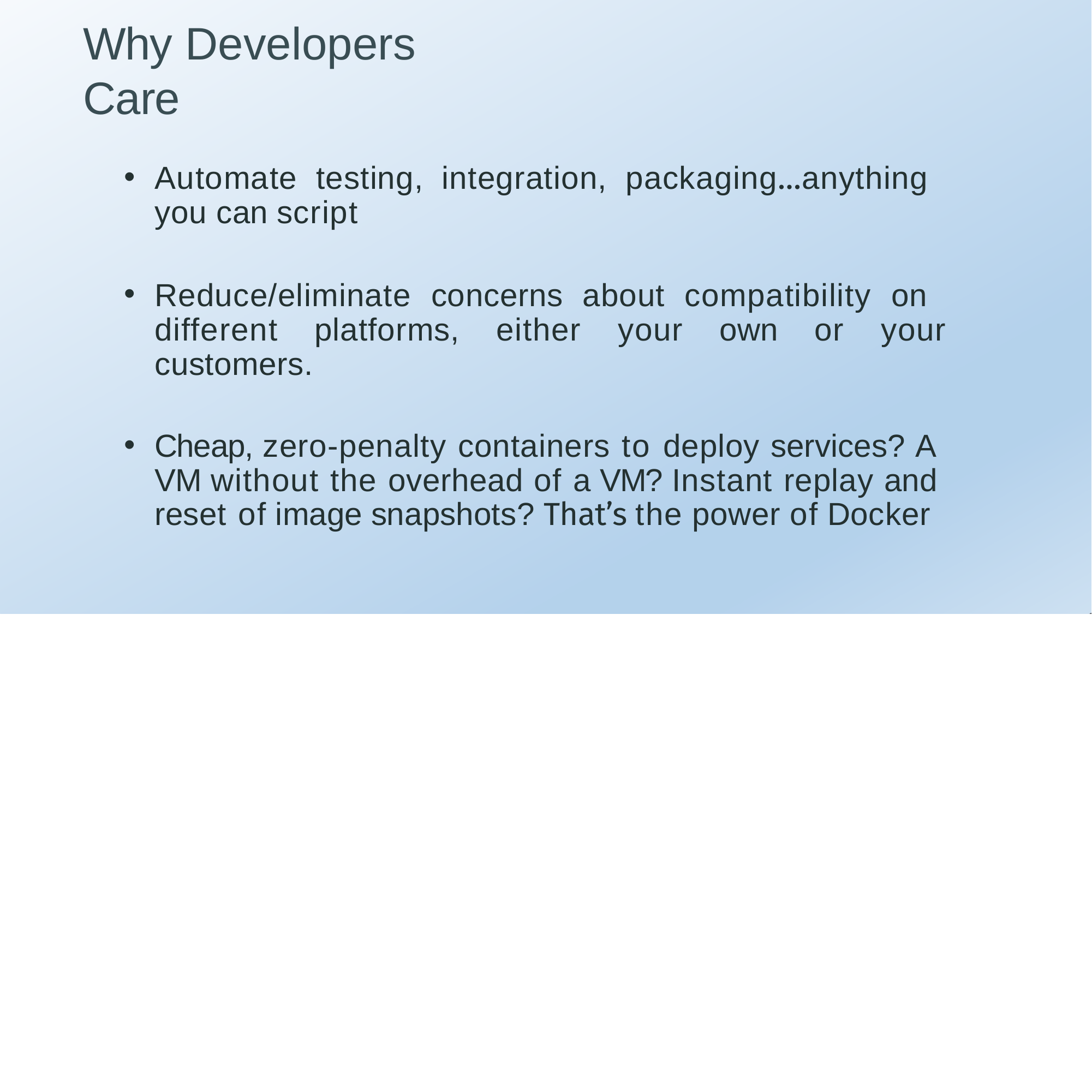

# Why Developers Care
Automate testing, integration, packaging…anything  you can script

Reduce/eliminate concerns about compatibility on  different platforms, either your own or your customers.

Cheap, zero-penalty containers to deploy services? A  VM without the overhead of a VM? Instant replay and  reset of image snapshots? That’s the power of Docker